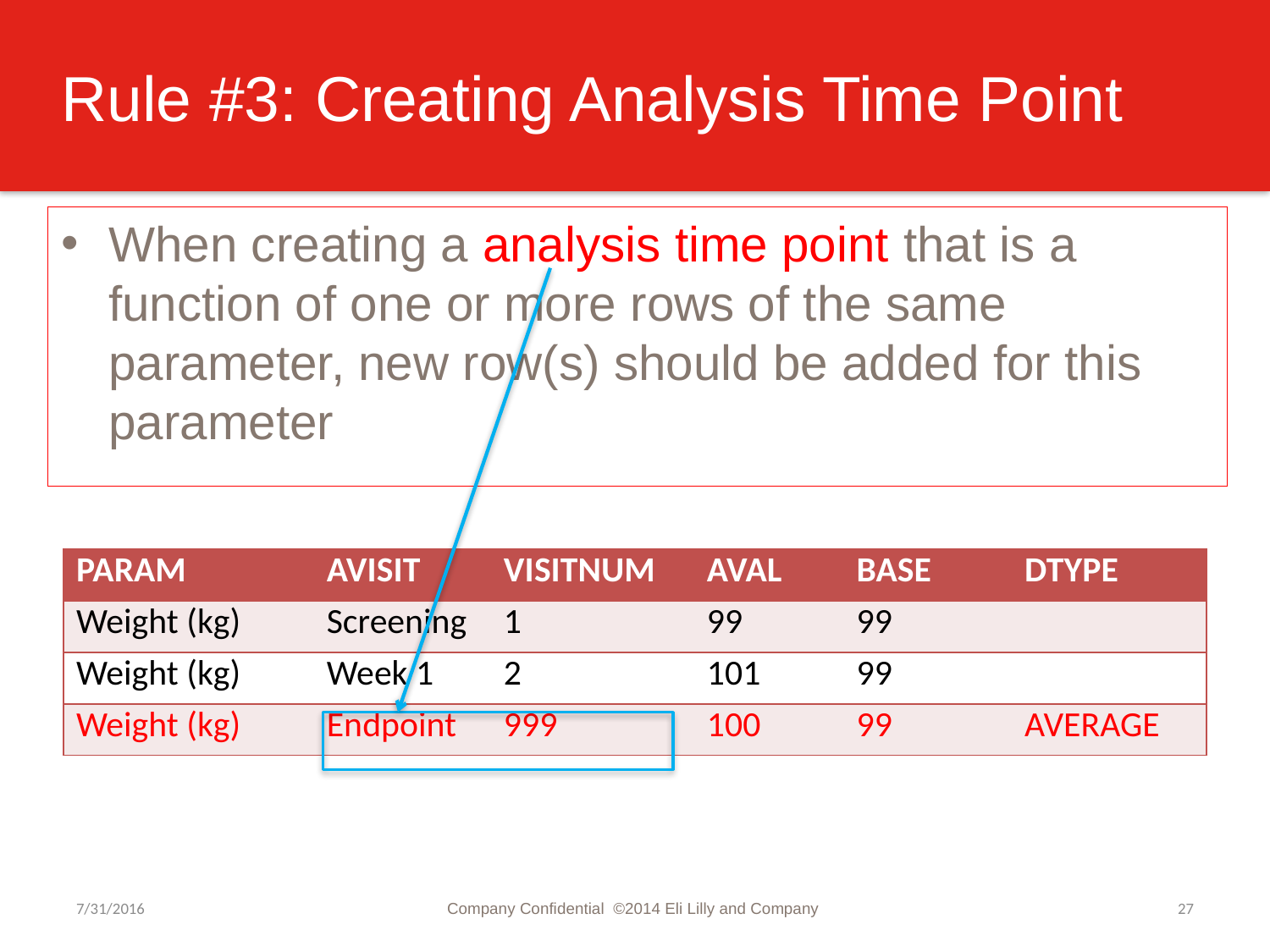

# Rule #3: Creating Analysis Time Point
When creating a analysis time point that is a function of one or more rows of the same parameter, new row(s) should be added for this parameter
| PARAM | AVISIT | VISITNUM | AVAL | BASE | DTYPE |
| --- | --- | --- | --- | --- | --- |
| Weight (kg) | Screening | 1 | 99 | 99 |  |
| Weight (kg) | Week 1 | 2 | 101 | 99 |  |
| Weight (kg) | Endpoint | 999 | 100 | 99 | AVERAGE |

7/31/2016
Company Confidential  ©2014 Eli Lilly and Company
27